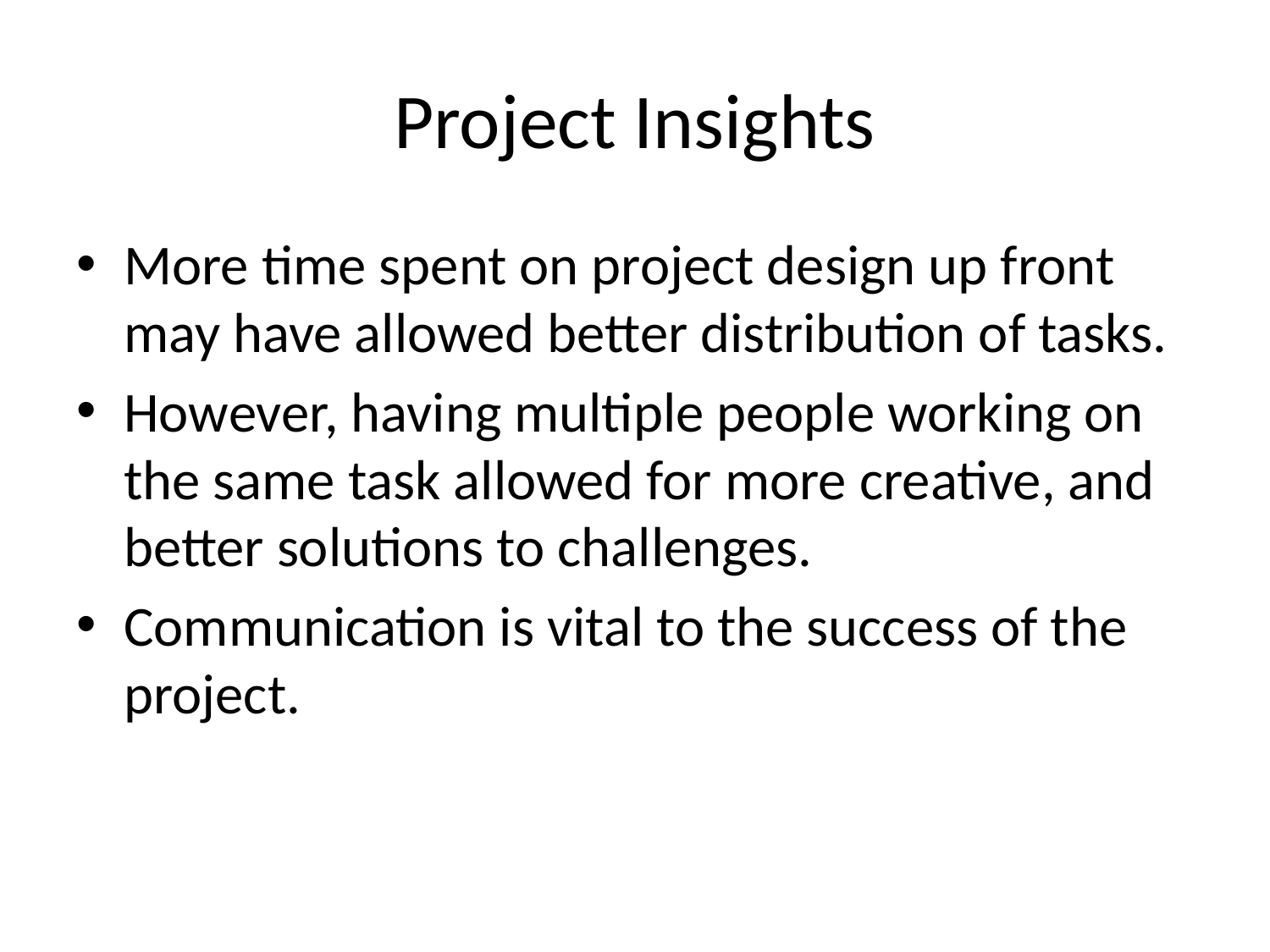

# Project Insights
More time spent on project design up front may have allowed better distribution of tasks.
However, having multiple people working on the same task allowed for more creative, and better solutions to challenges.
Communication is vital to the success of the project.